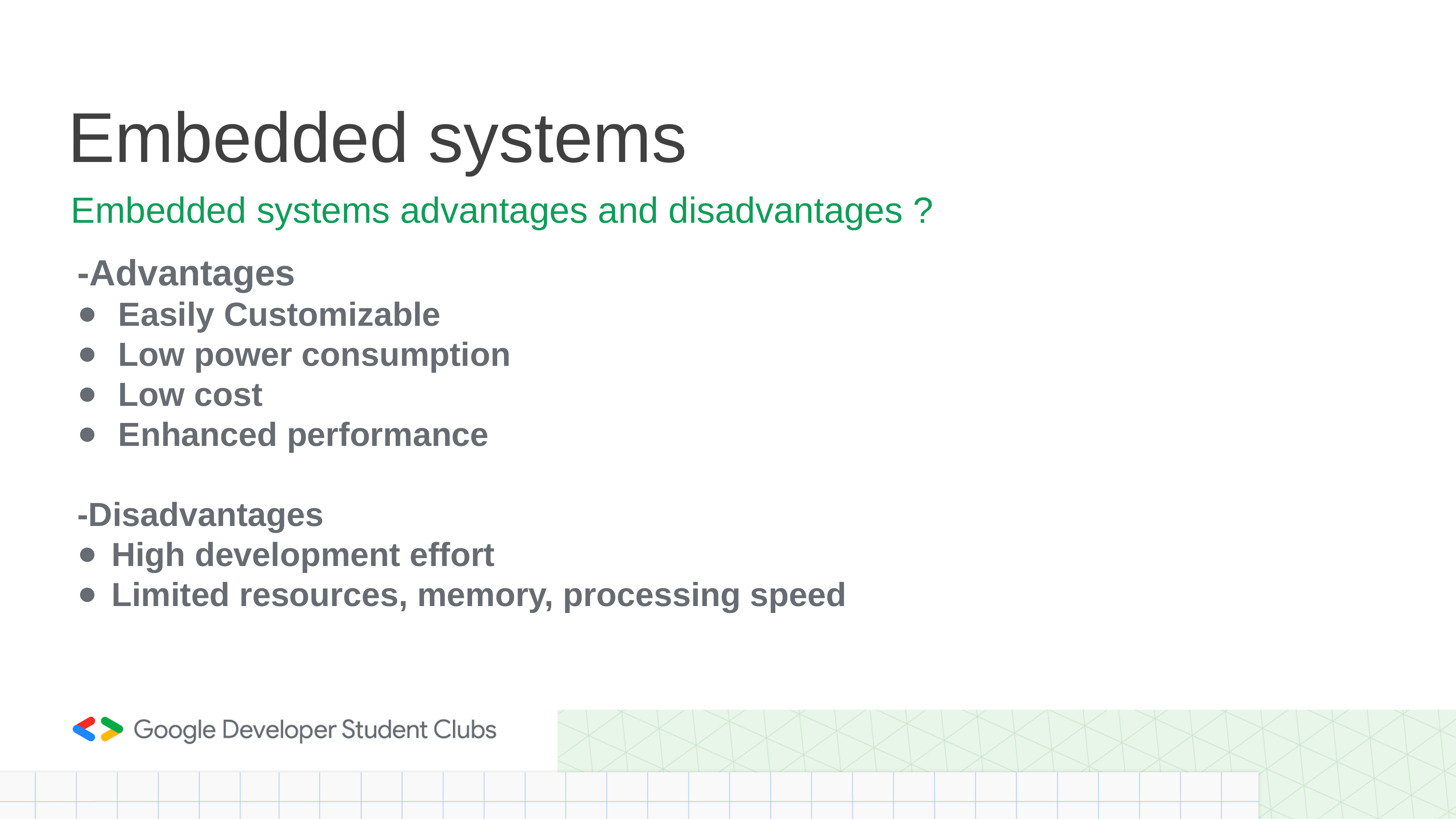

# Embedded systems
Embedded systems advantages and disadvantages ?
-Advantages
Easily Customizable
Low power consumption
Low cost
Enhanced performance

-Disadvantages
High development effort
Limited resources, memory, processing speed